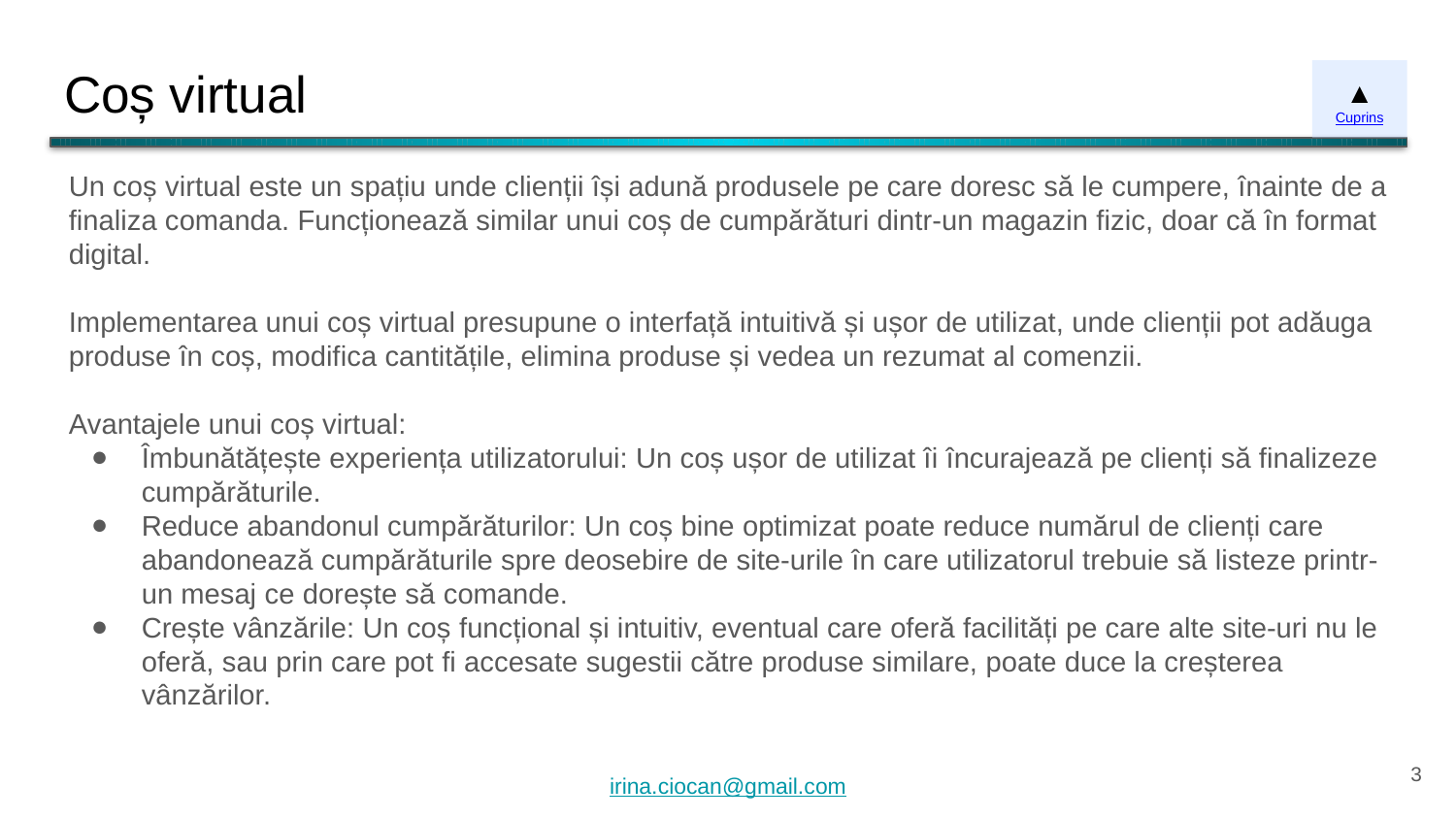

# Coș virtual
▲
Cuprins

Un coș virtual este un spațiu unde clienții își adună produsele pe care doresc să le cumpere, înainte de a finaliza comanda. Funcționează similar unui coș de cumpărături dintr-un magazin fizic, doar că în format digital.

Implementarea unui coș virtual presupune o interfață intuitivă și ușor de utilizat, unde clienții pot adăuga produse în coș, modifica cantitățile, elimina produse și vedea un rezumat al comenzii.

Avantajele unui coș virtual:
Îmbunătățește experiența utilizatorului: Un coș ușor de utilizat îi încurajează pe clienți să finalizeze cumpărăturile.
Reduce abandonul cumpărăturilor: Un coș bine optimizat poate reduce numărul de clienți care abandonează cumpărăturile spre deosebire de site-urile în care utilizatorul trebuie să listeze printr-un mesaj ce dorește să comande.
Crește vânzările: Un coș funcțional și intuitiv, eventual care oferă facilități pe care alte site-uri nu le oferă, sau prin care pot fi accesate sugestii către produse similare, poate duce la creșterea vânzărilor.

3
irina.ciocan@gmail.com